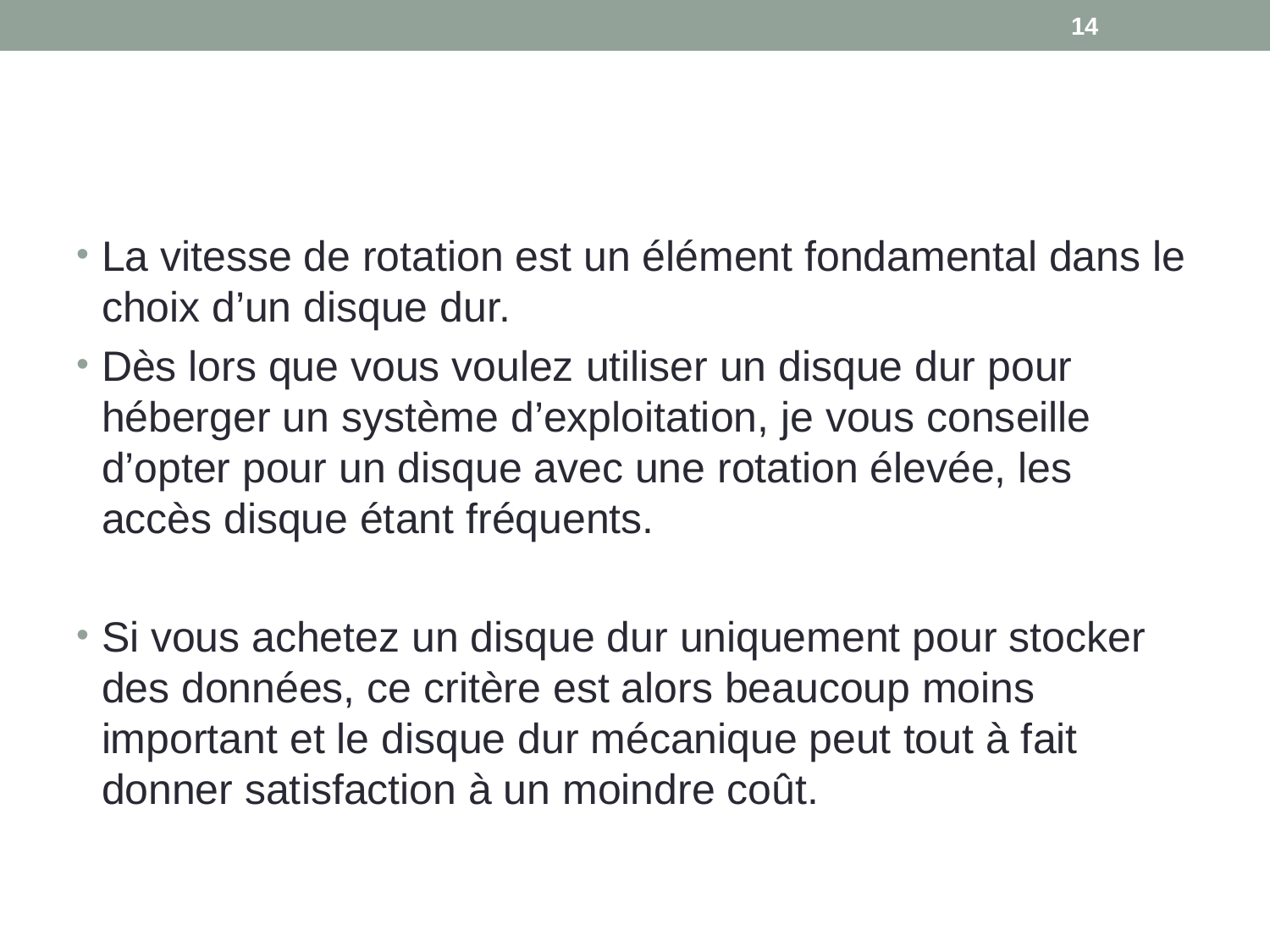

14
#
La vitesse de rotation est un élément fondamental dans le choix d’un disque dur.
Dès lors que vous voulez utiliser un disque dur pour héberger un système d’exploitation, je vous conseille d’opter pour un disque avec une rotation élevée, les accès disque étant fréquents.

Si vous achetez un disque dur uniquement pour stocker des données, ce critère est alors beaucoup moins important et le disque dur mécanique peut tout à fait donner satisfaction à un moindre coût.